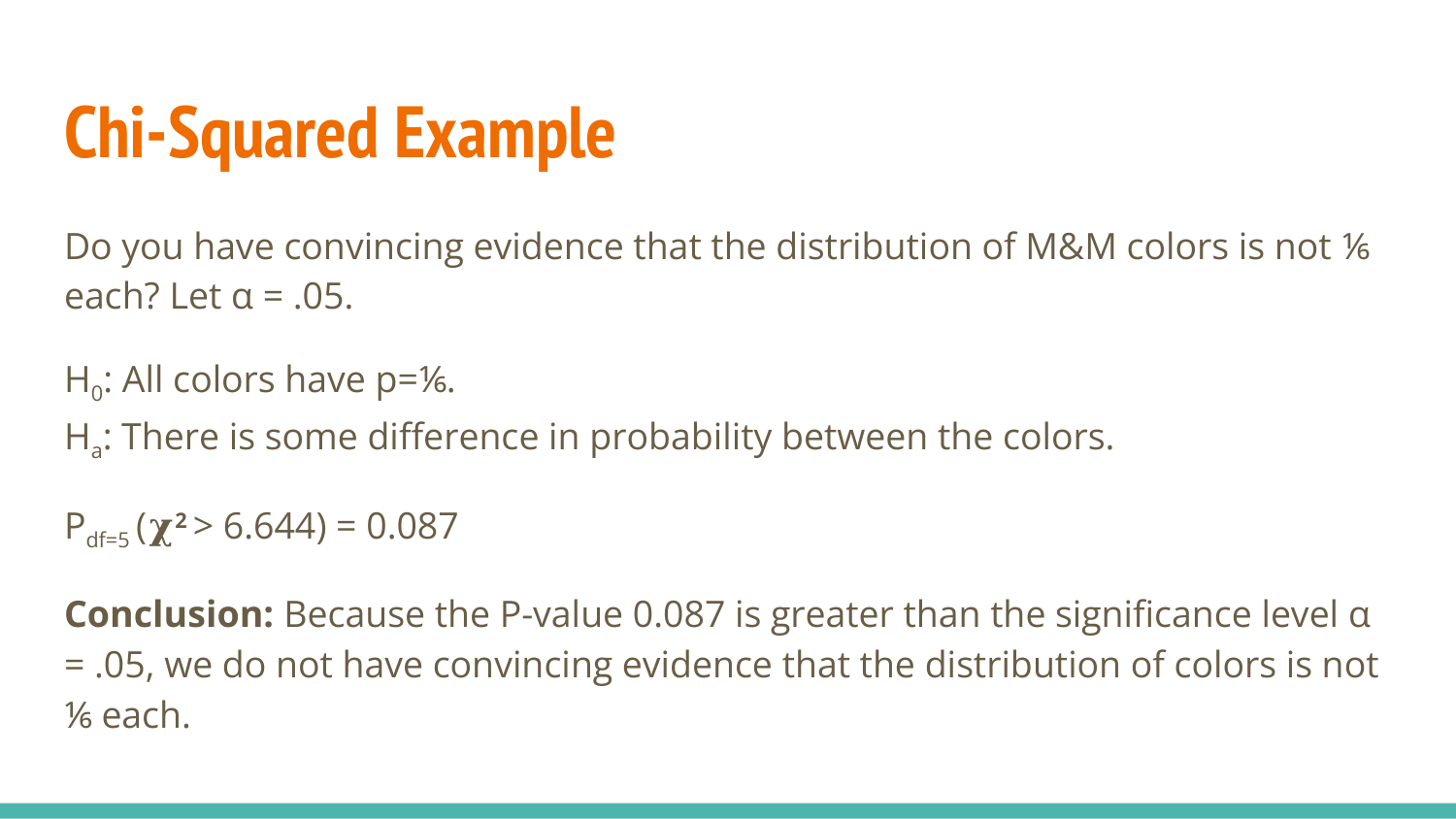

# Chi-Squared Example
Do you have convincing evidence that the distribution of M&M colors is not ⅙ each? Let α = .05.
H0: All colors have p=⅙.
Ha: There is some difference in probability between the colors.
Pdf=5 (𝛘2 > 6.644) = 0.087
Conclusion: Because the P-value 0.087 is greater than the significance level α = .05, we do not have convincing evidence that the distribution of colors is not ⅙ each.